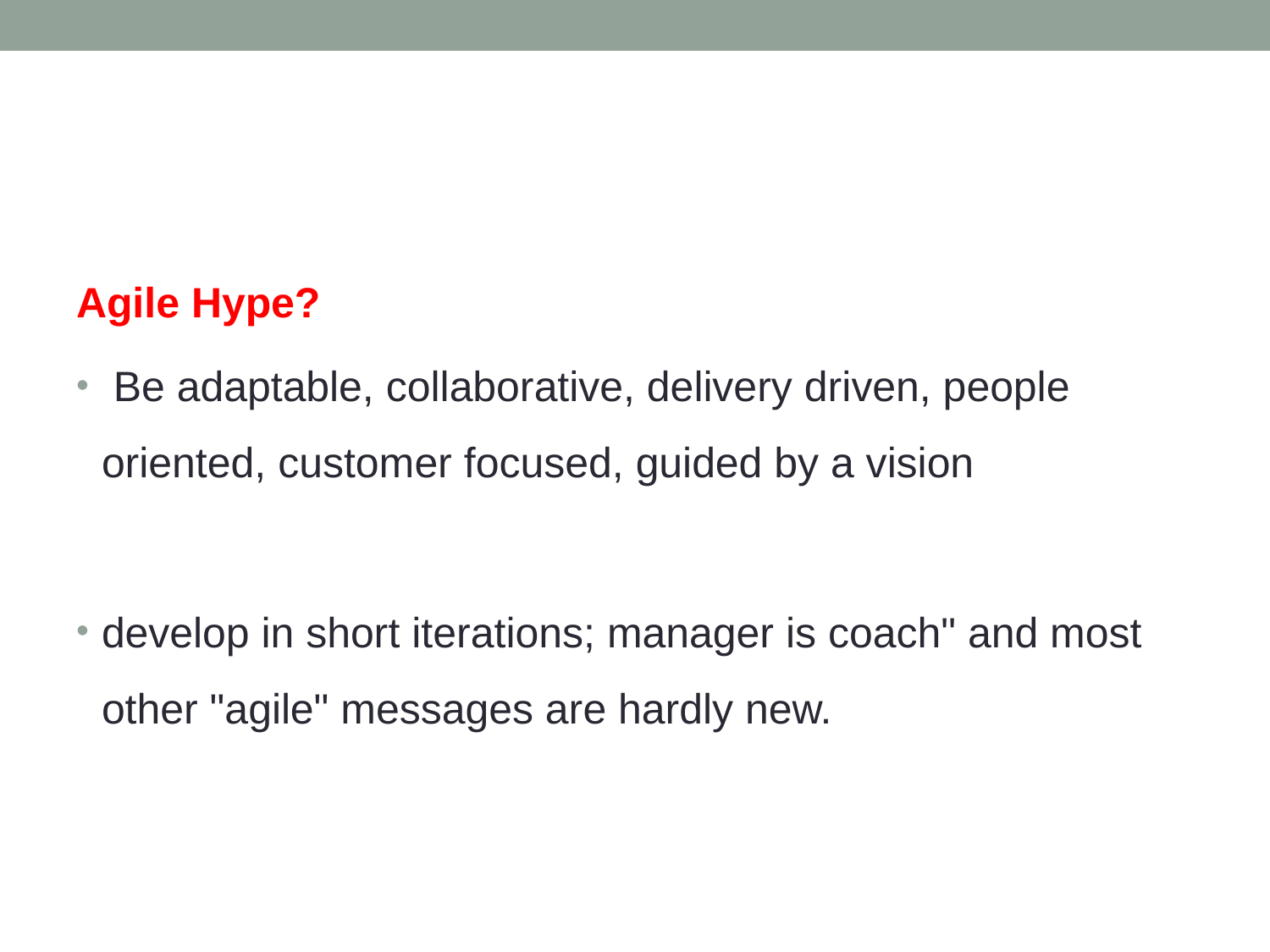

Agile Hype?
 Be adaptable, collaborative, delivery driven, people oriented, customer focused, guided by a vision

develop in short iterations; manager is coach" and most other "agile" messages are hardly new.